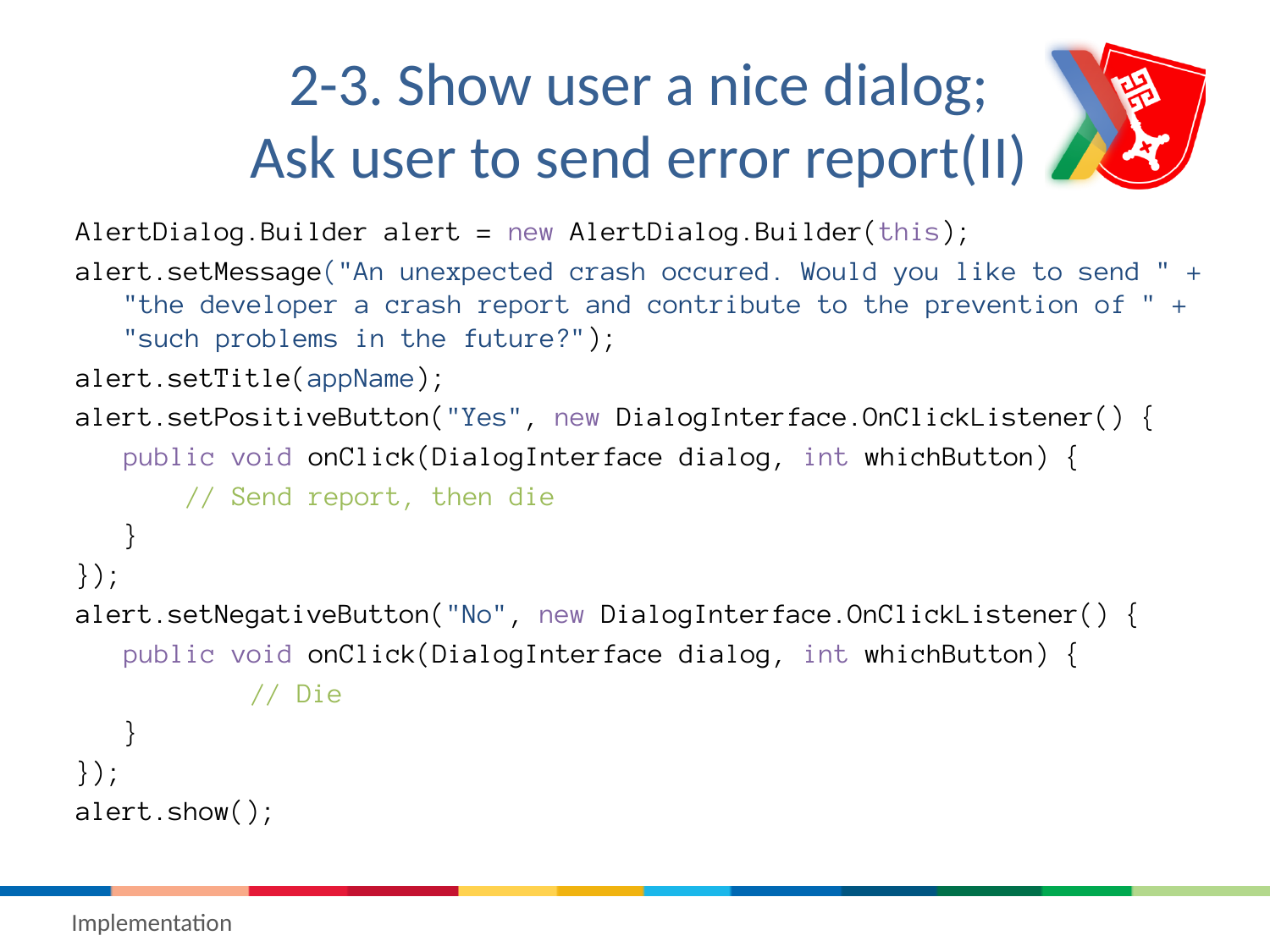

# 2-3. Show user a nice dialog; Ask user to send error report(II)
AlertDialog.Builder alert = new AlertDialog.Builder(this);
alert.setMessage("An unexpected crash occured. Would you like to send " + "the developer a crash report and contribute to the prevention of " + "such problems in the future?");
alert.setTitle(appName);
alert.setPositiveButton("Yes", new DialogInterface.OnClickListener() {
	public void onClick(DialogInterface dialog, int whichButton) {
	    // Send report, then die
	}
});
alert.setNegativeButton("No", new DialogInterface.OnClickListener() {
	public void onClick(DialogInterface dialog, int whichButton) {
		// Die
	}
});
alert.show();
Implementation